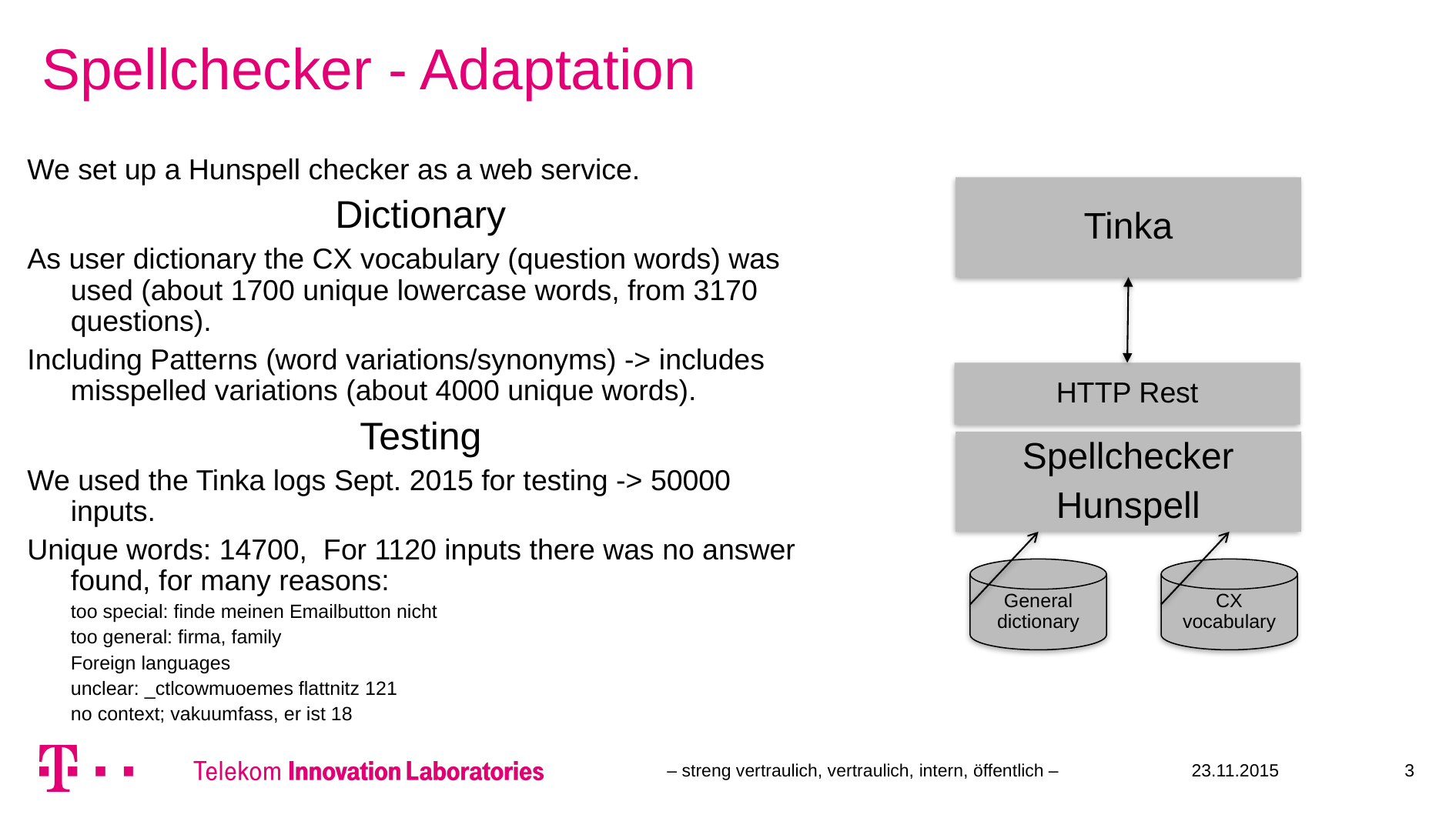

# Spellchecker - Adaptation
We set up a Hunspell checker as a web service.
Dictionary
As user dictionary the CX vocabulary (question words) was used (about 1700 unique lowercase words, from 3170 questions).
Including Patterns (word variations/synonyms) -> includes misspelled variations (about 4000 unique words).
Testing
We used the Tinka logs Sept. 2015 for testing -> 50000 inputs.
Unique words: 14700,  For 1120 inputs there was no answer found, for many reasons:
	too special: finde meinen Emailbutton nicht
	too general: firma, family
	Foreign languages
	unclear: _ctlcowmuoemes flattnitz 121
	no context; vakuumfass, er ist 18

Tinka
HTTP Rest
Spellchecker
Hunspell
General dictionary
CX vocabulary
– streng vertraulich, vertraulich, intern, öffentlich –
23.11.2015
3